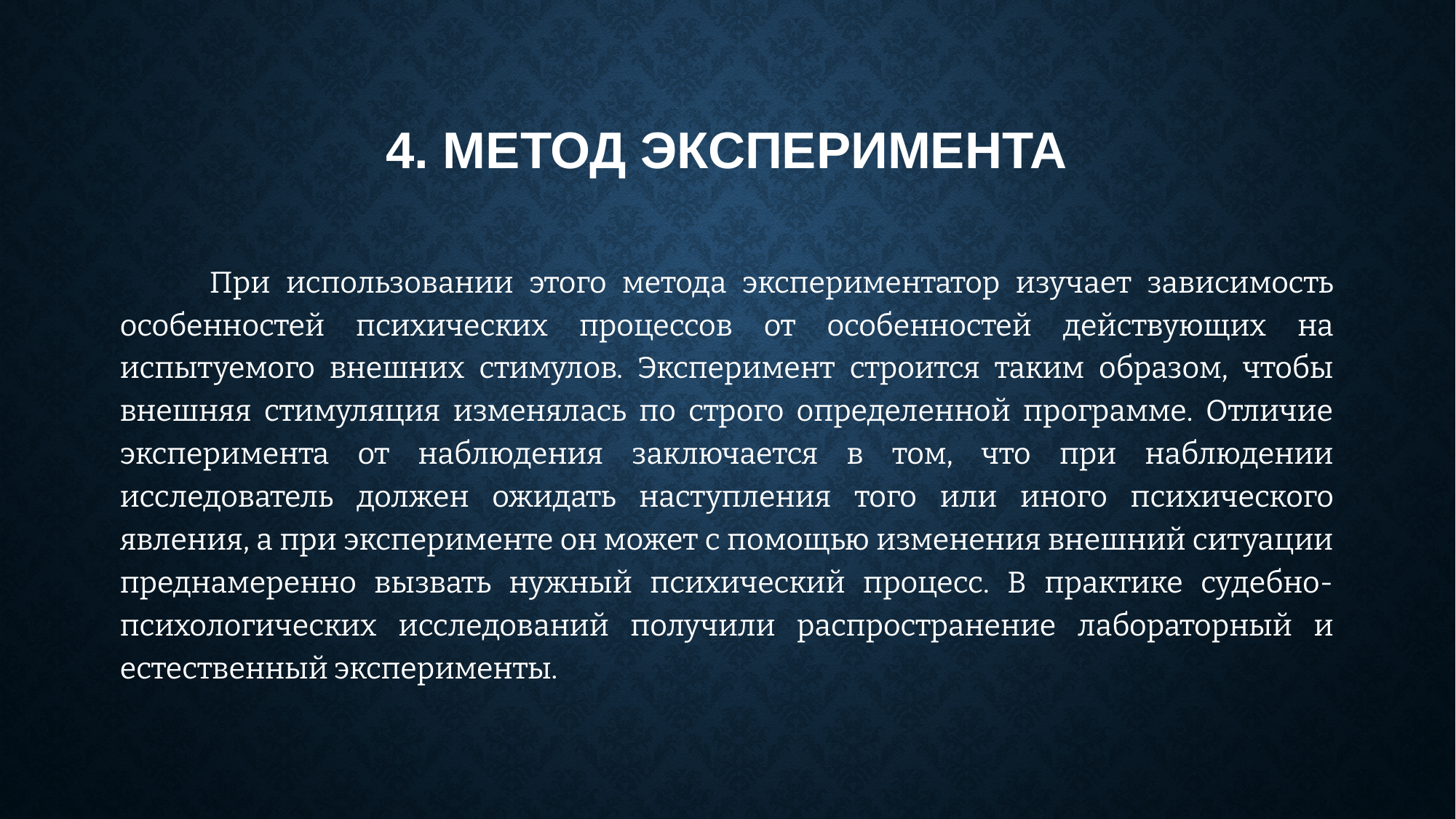

# 4. Метод эксперимента
	При использовании этого метода экспериментатор изучает зависимость особенностей психических процессов от особенностей действующих на испытуемого внешних стимулов. Эксперимент строится таким образом, чтобы внешняя стимуляция изменялась по строго определенной программе. Отличие эксперимента от наблюдения заключается в том, что при наблюдении исследователь должен ожидать наступления того или иного психического явления, а при эксперименте он может с помощью изменения внешний ситуации преднамеренно вызвать нужный психический процесс. В практике судебно-психологических исследований получили распространение лабораторный и естественный эксперименты.